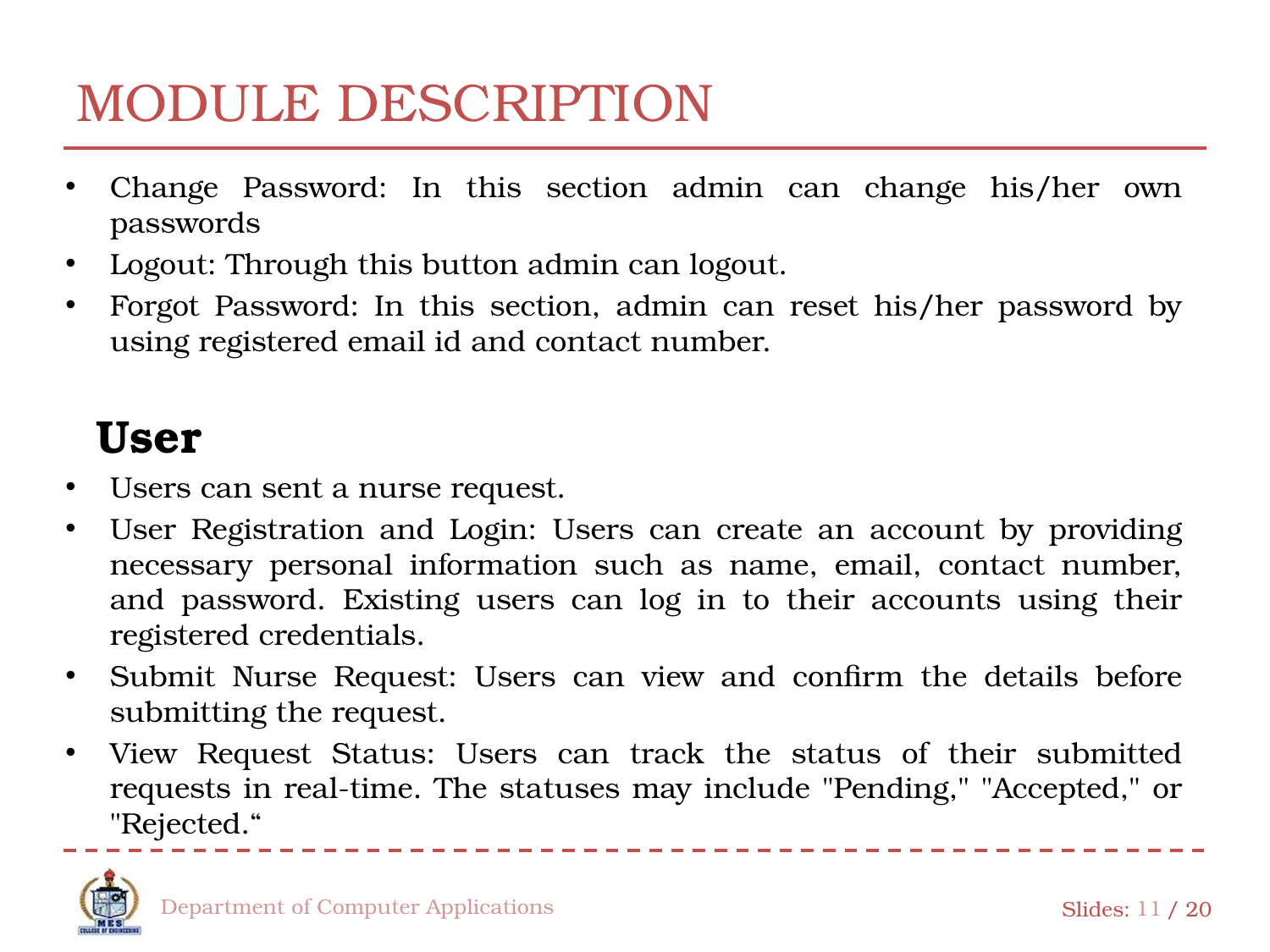

# MODULE DESCRIPTION
Change Password: In this section admin can change his/her own passwords
Logout: Through this button admin can logout.
Forgot Password: In this section, admin can reset his/her password by using registered email id and contact number.

  User
Users can sent a nurse request.
User Registration and Login: Users can create an account by providing necessary personal information such as name, email, contact number, and password. Existing users can log in to their accounts using their registered credentials.
Submit Nurse Request: Users can view and confirm the details before submitting the request.
View Request Status: Users can track the status of their submitted requests in real-time. The statuses may include "Pending," "Accepted," or "Rejected.“

Department of Computer Applications
11